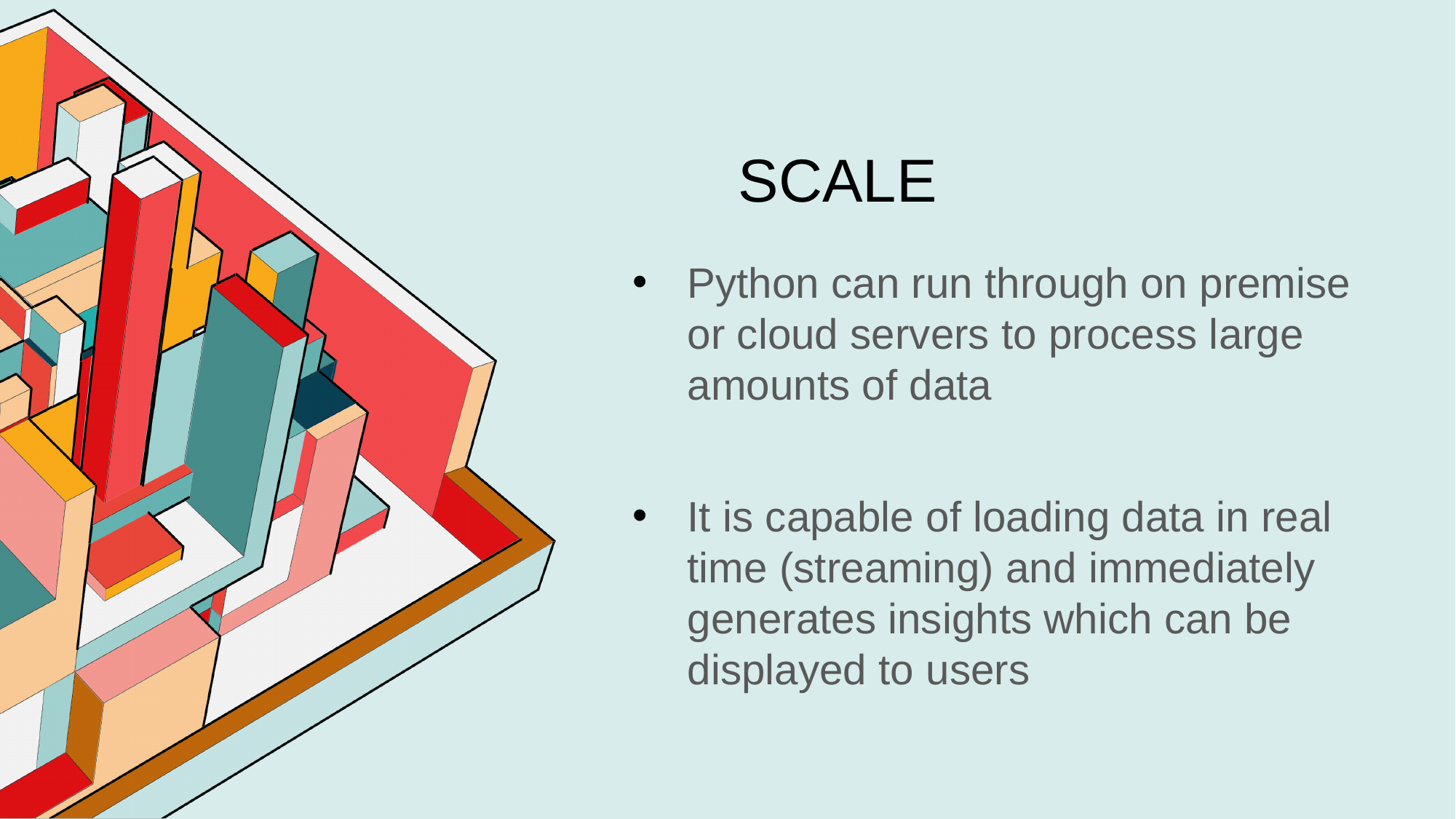

# SCALE
Python can run through on premise or cloud servers to process large amounts of data

It is capable of loading data in real time (streaming) and immediately generates insights which can be displayed to users